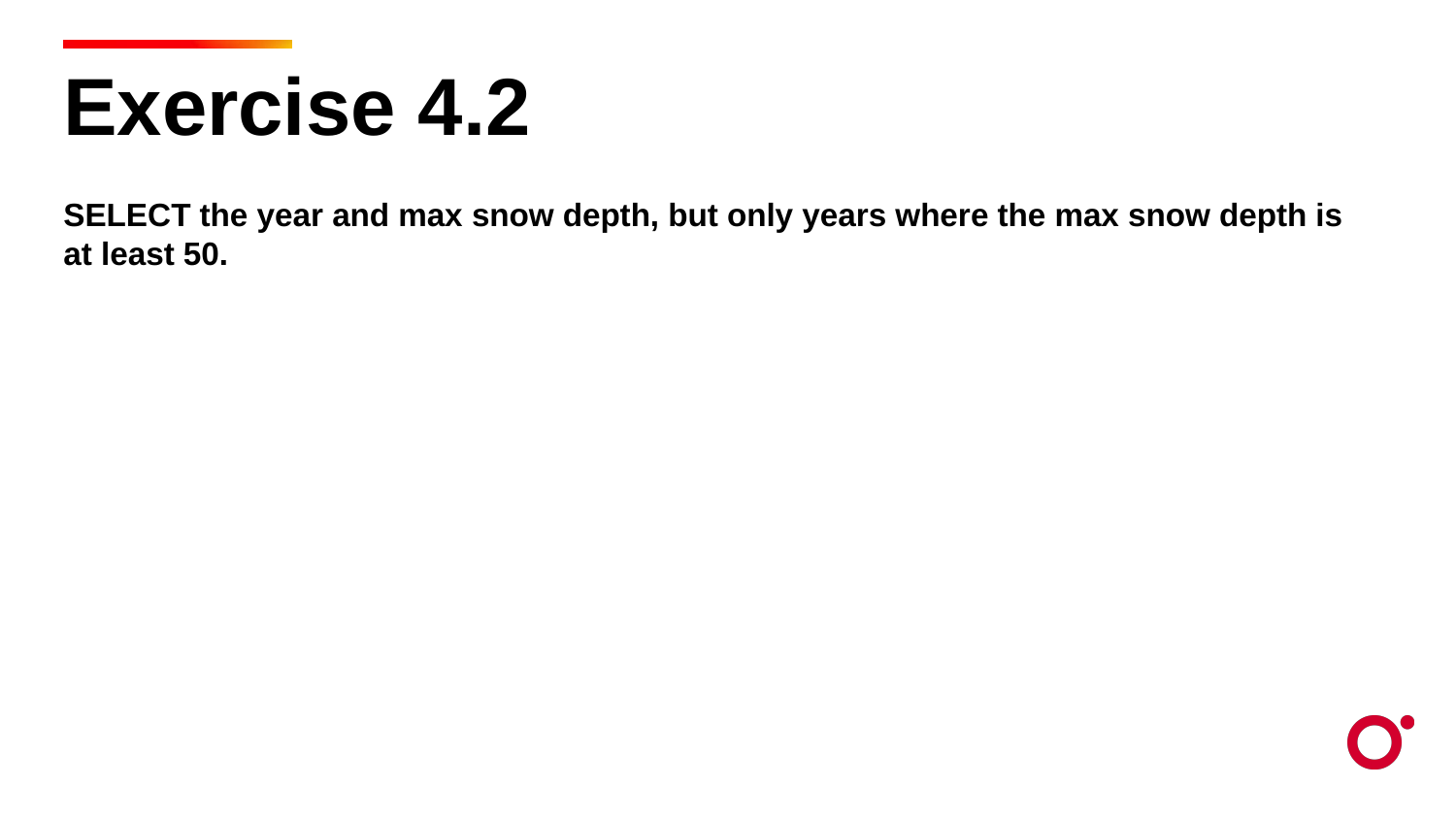

Exercise 4.2
SELECT the year and max snow depth, but only years where the max snow depth is at least 50.